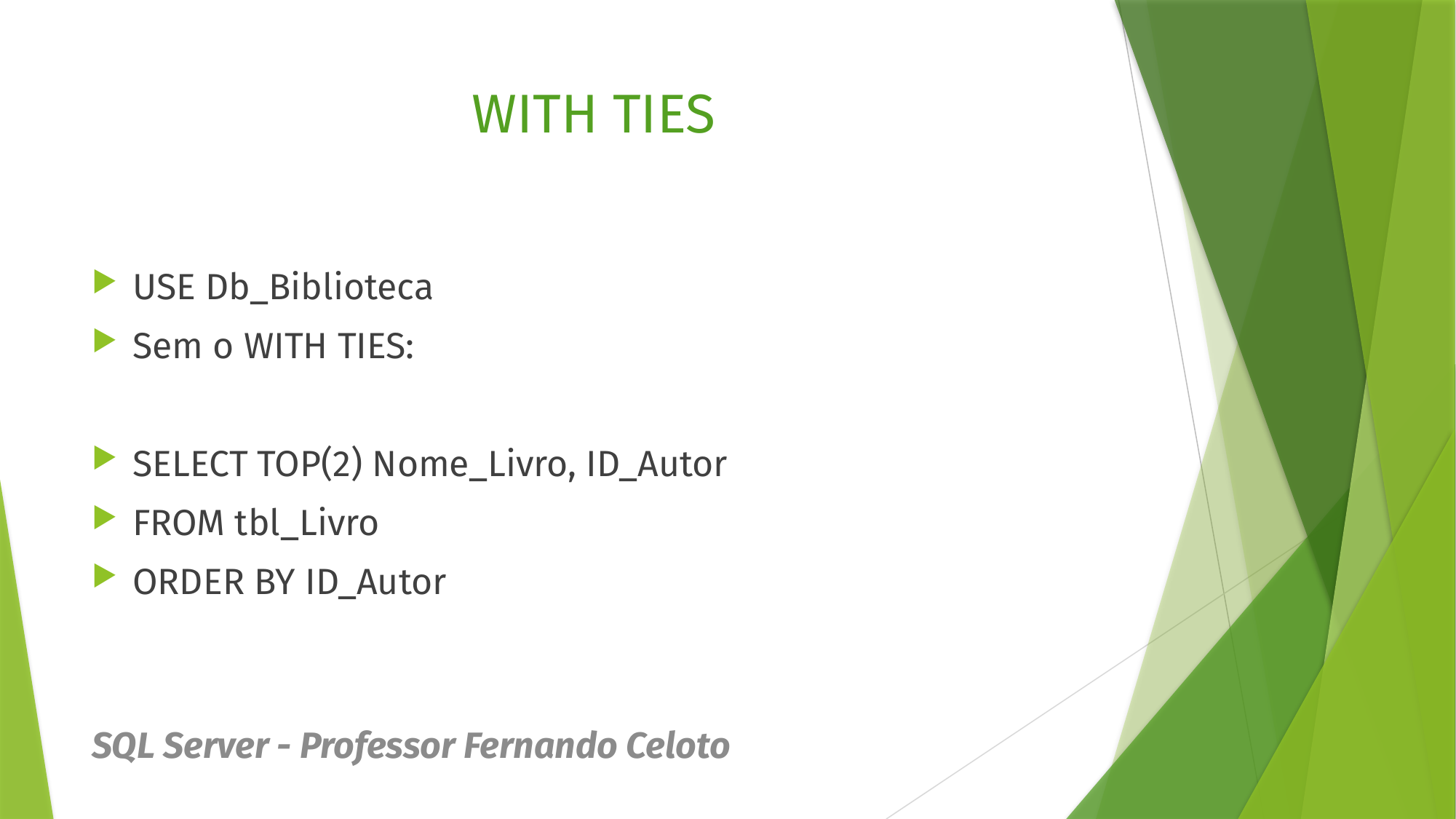

# WITH TIES
USE Db_Biblioteca
Sem o WITH TIES:

SELECT TOP(2) Nome_Livro, ID_Autor
FROM tbl_Livro
ORDER BY ID_Autor

SQL Server - Professor Fernando Celoto